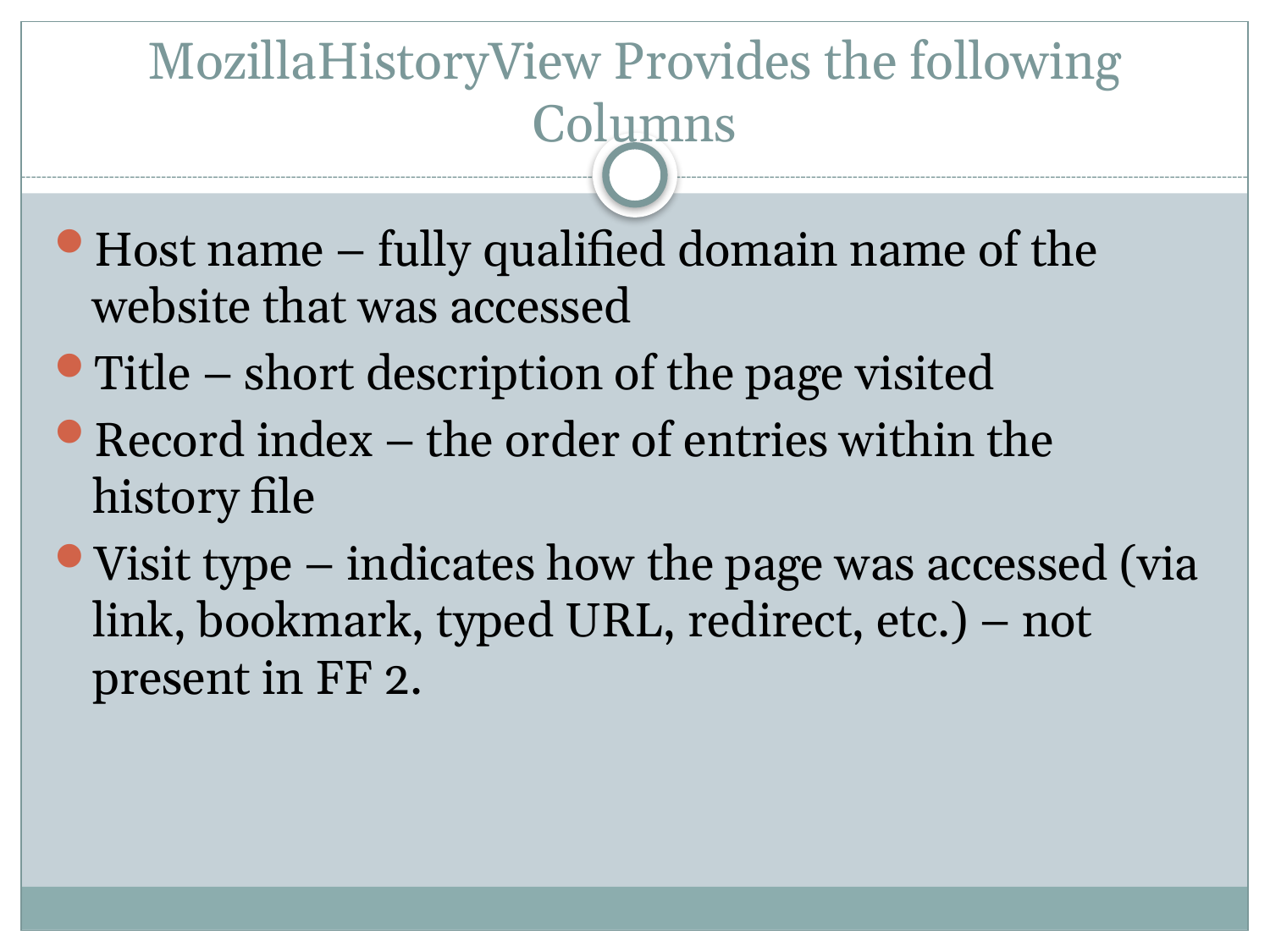

# MozillaHistoryView Provides the following Columns
Host name – fully qualified domain name of the website that was accessed
Title – short description of the page visited
Record index – the order of entries within the history file
Visit type – indicates how the page was accessed (via link, bookmark, typed URL, redirect, etc.) – not present in FF 2.